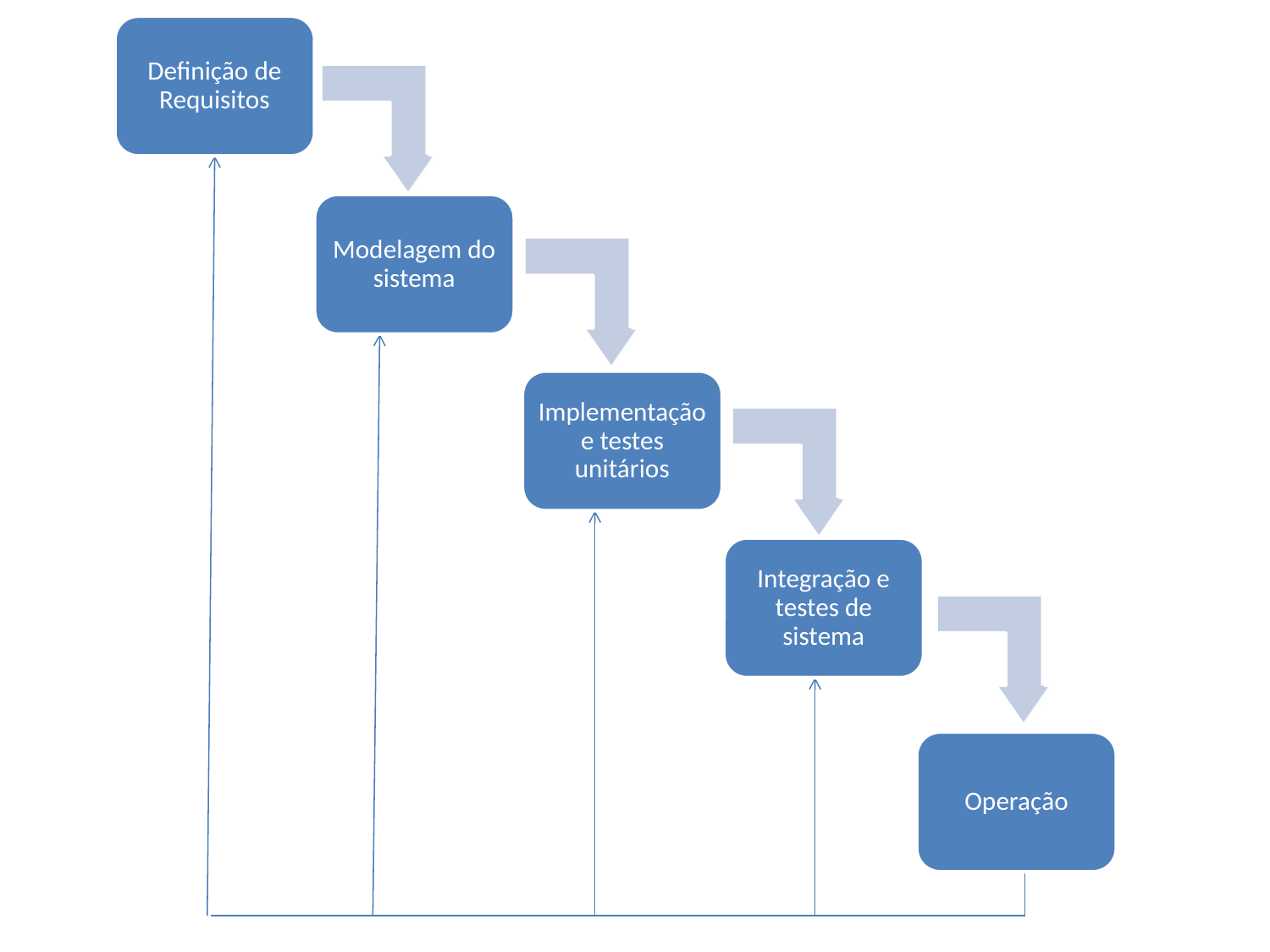

Definição de Requisitos

Modelagem do sistema

Implementação e testes unitários

Integração e testes de sistema

Operação